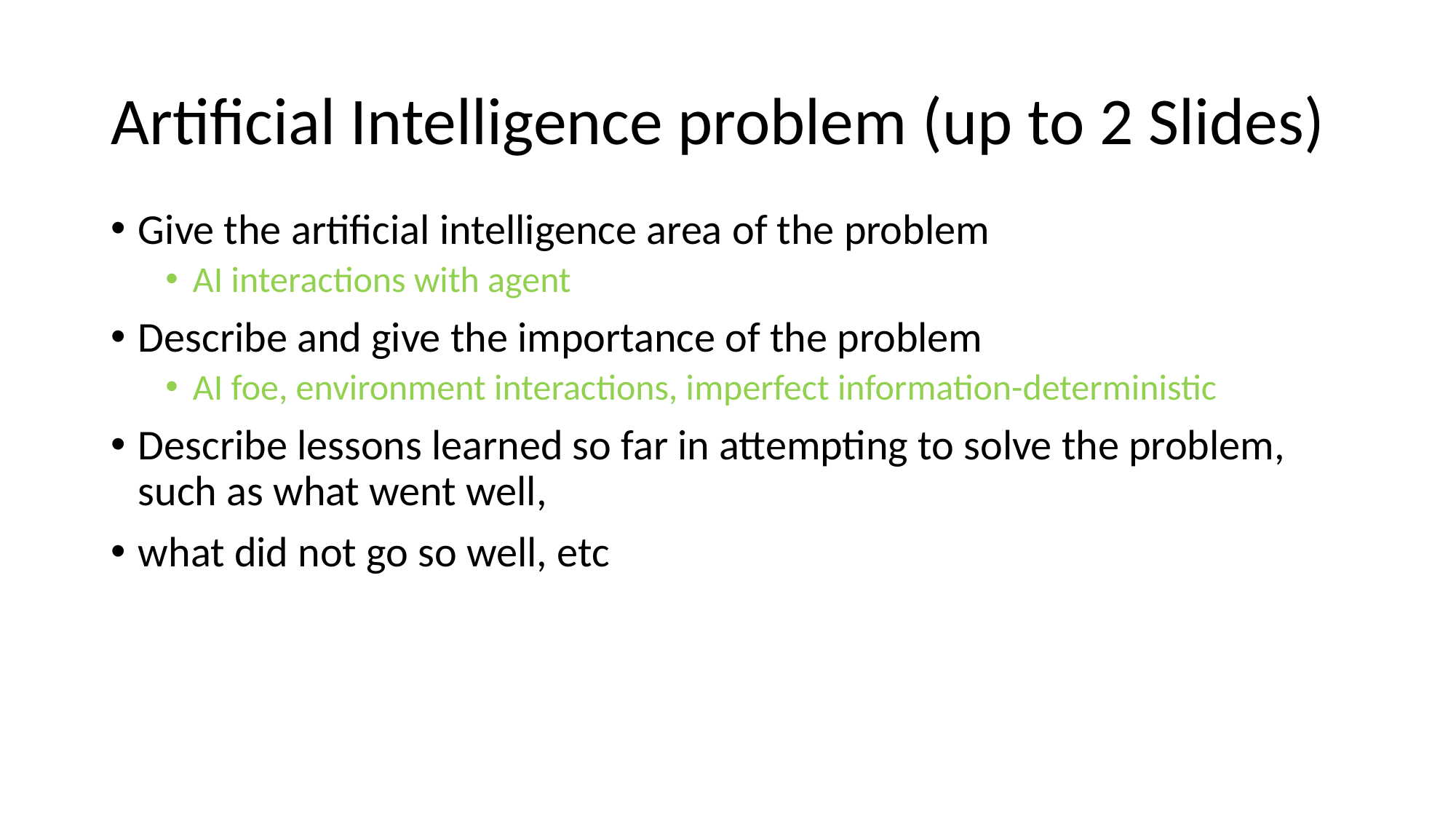

# Artificial Intelligence problem (up to 2 Slides)
Give the artificial intelligence area of the problem
AI interactions with agent
Describe and give the importance of the problem
AI foe, environment interactions, imperfect information-deterministic
Describe lessons learned so far in attempting to solve the problem, such as what went well,
what did not go so well, etc